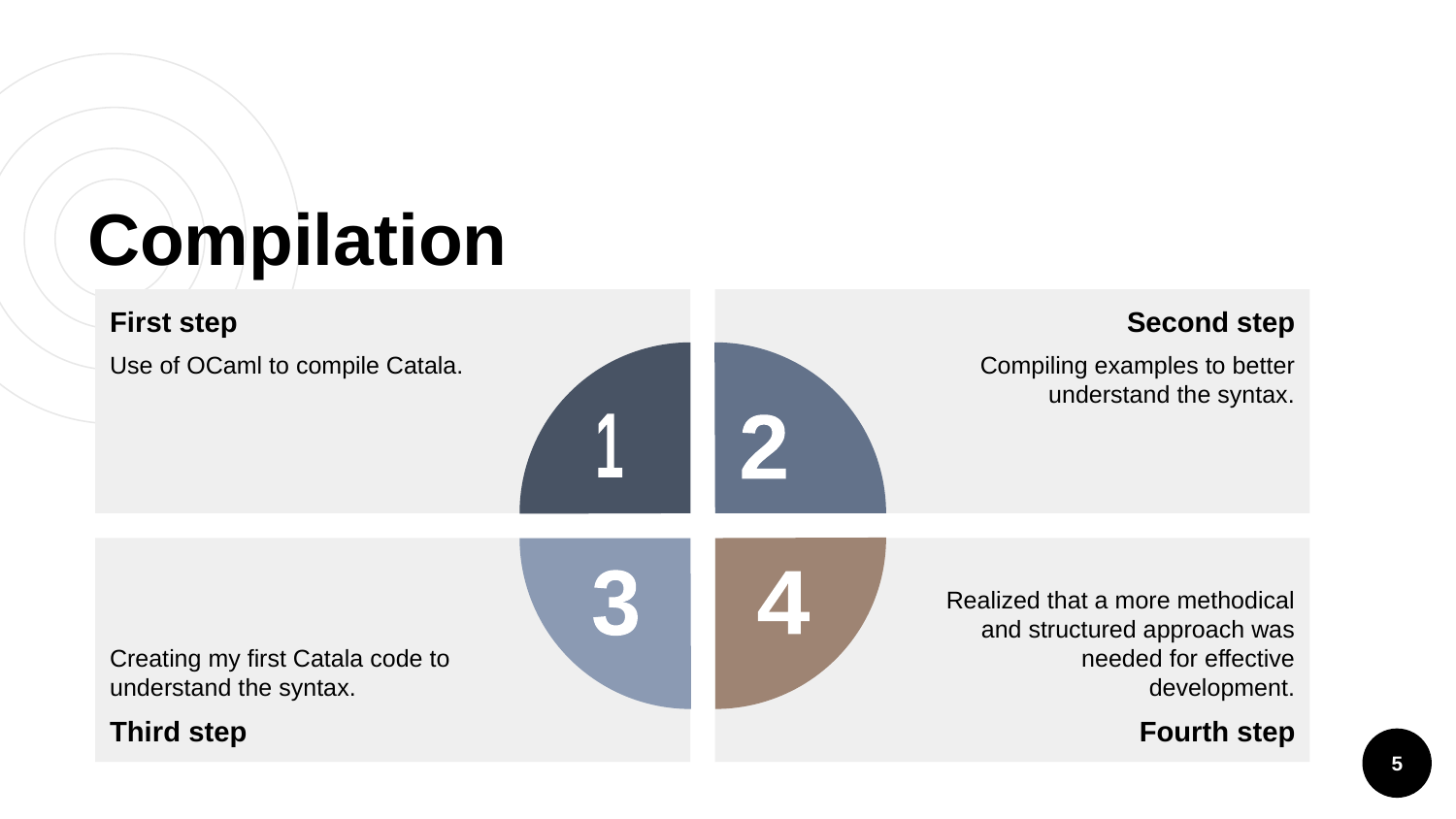

# Compilation
First step
Use of OCaml to compile Catala.
Second step
Compiling examples to better understand the syntax.

1
2

Creating my first Catala code to understand the syntax.
Third step
Realized that a more methodical and structured approach was needed for effective development.
Fourth step
3
4
5